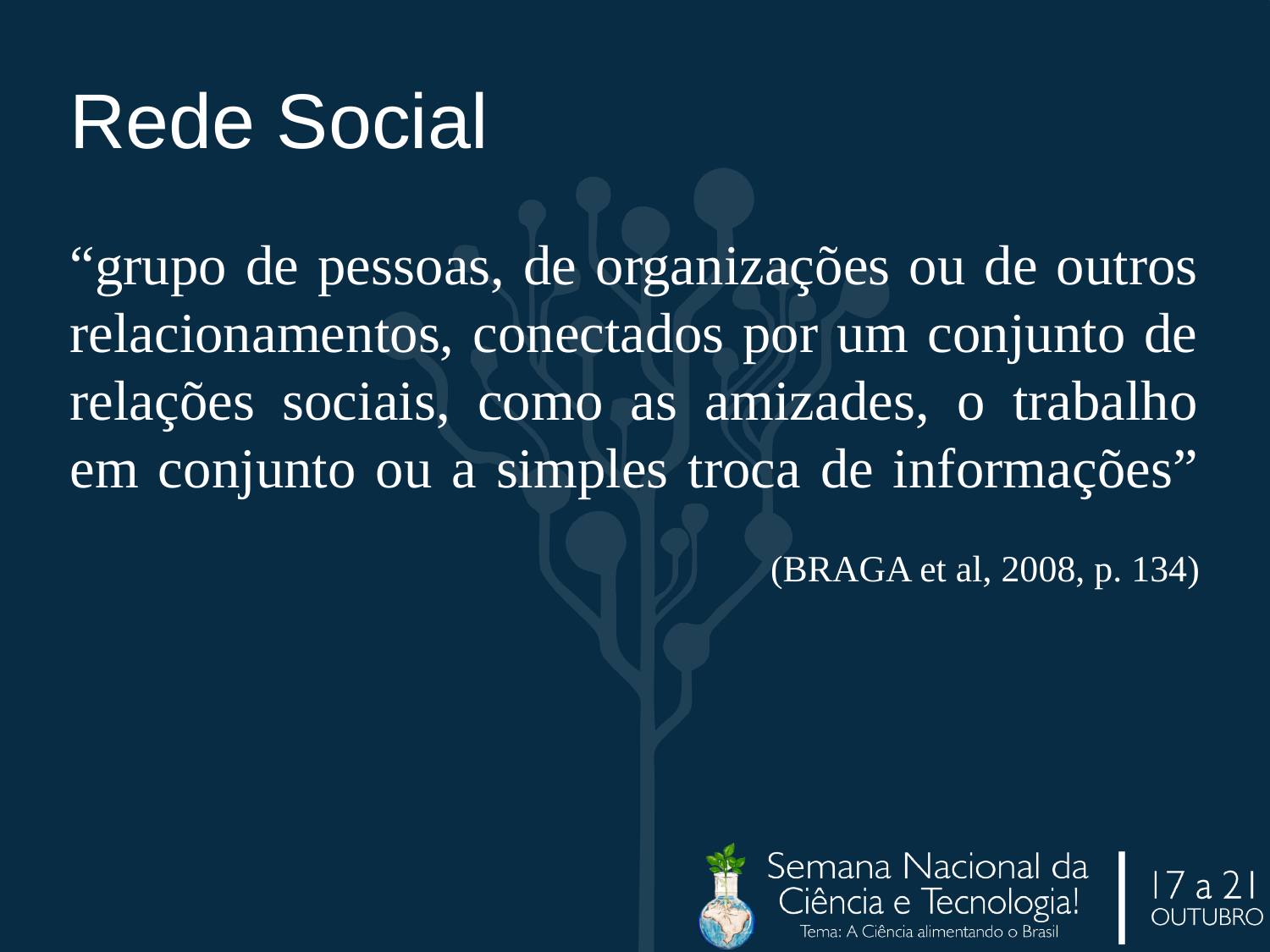

# Rede Social
“grupo de pessoas, de organizações ou de outros relacionamentos, conectados por um conjunto de relações sociais, como as amizades, o trabalho em conjunto ou a simples troca de informações”
(BRAGA et al, 2008, p. 134)